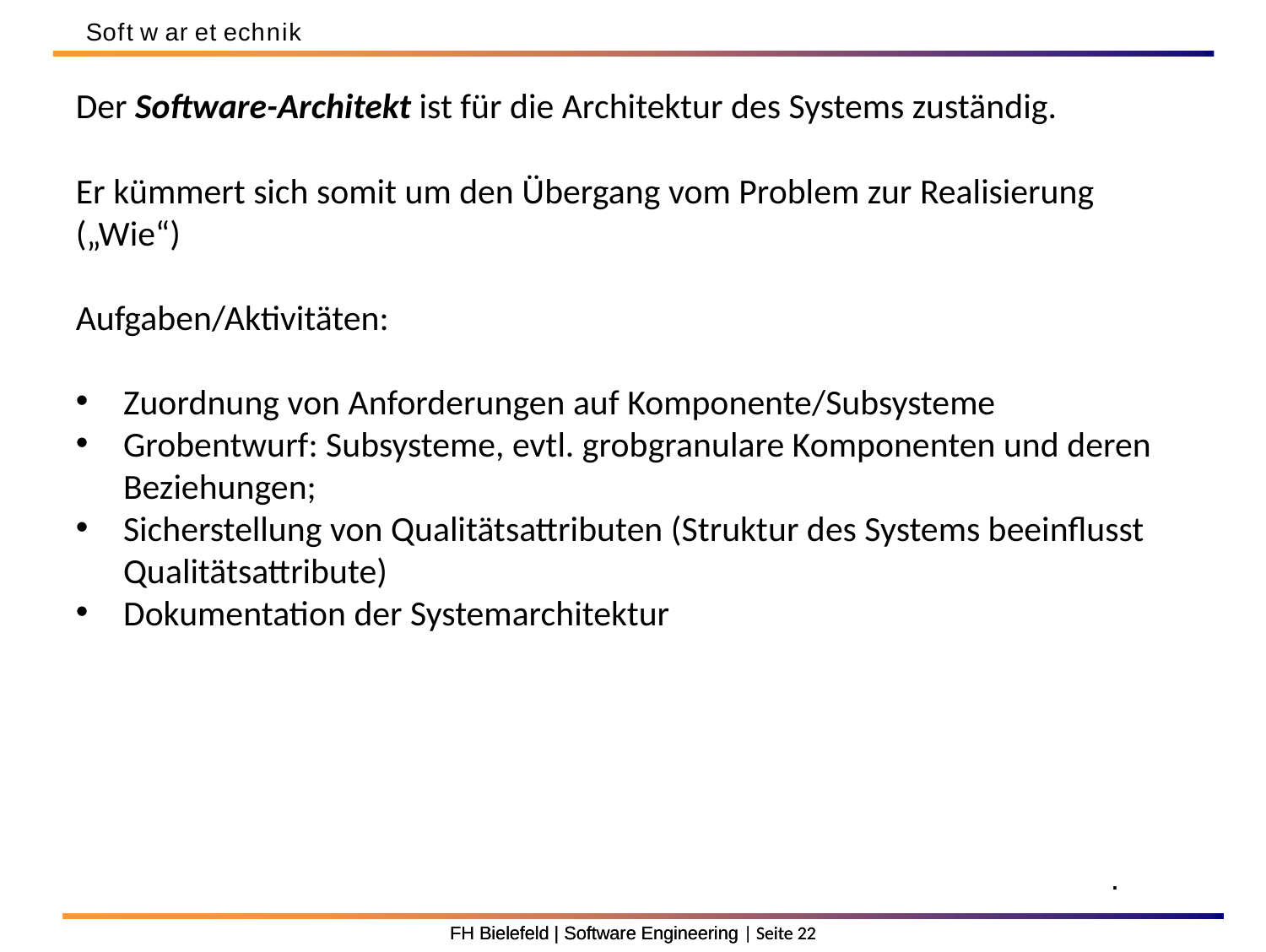

Soft w ar et echnik
Der Software-Architekt ist für die Architektur des Systems zuständig.

Er kümmert sich somit um den Übergang vom Problem zur Realisierung („Wie“)

Aufgaben/Aktivitäten:

Zuordnung von Anforderungen auf Komponente/Subsysteme
Grobentwurf: Subsysteme, evtl. grobgranulare Komponenten und deren Beziehungen;
Sicherstellung von Qualitätsattributen (Struktur des Systems beeinﬂusst Qualitätsattribute)
Dokumentation der Systemarchitektur
.